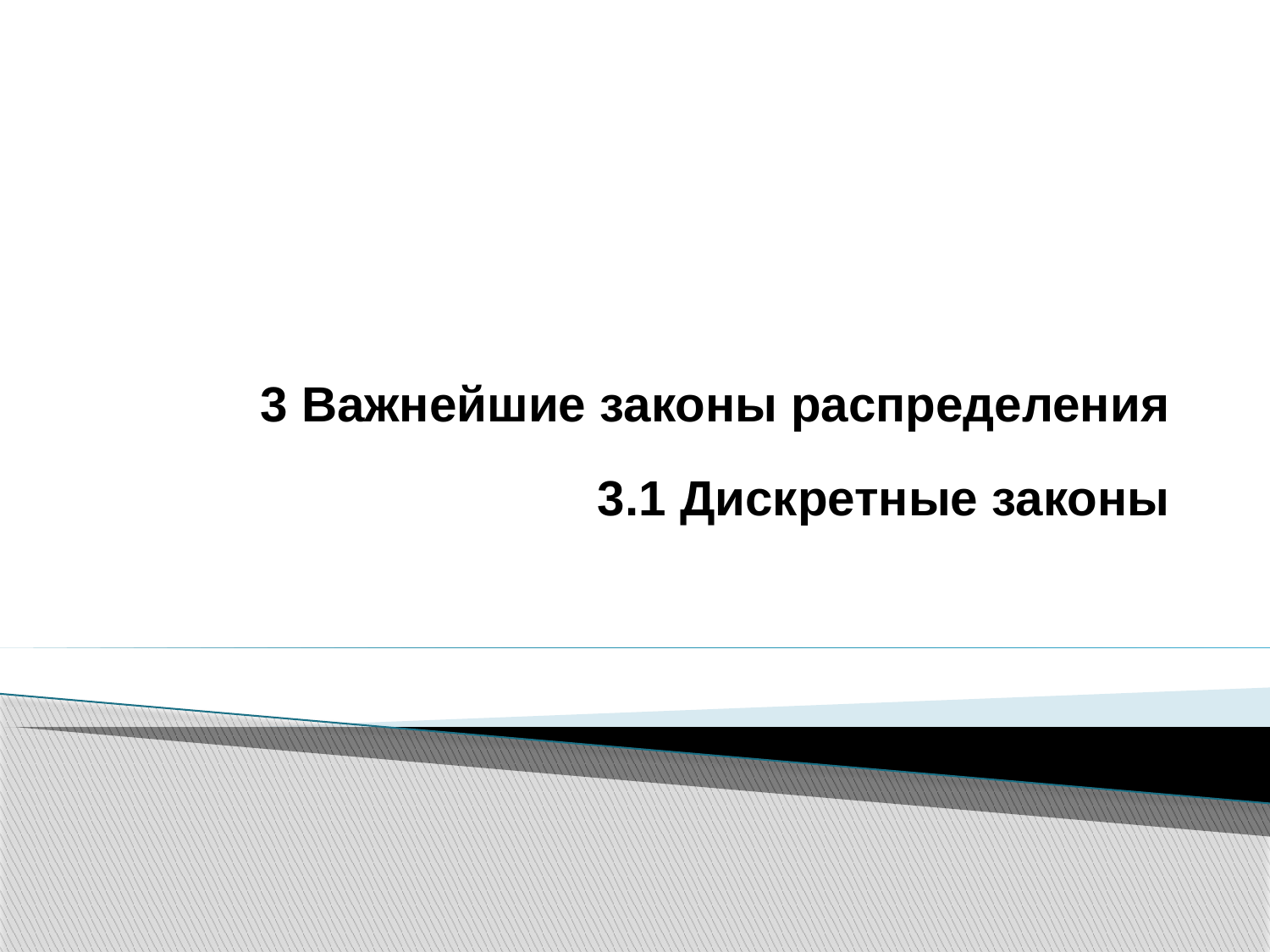

3 Важнейшие законы распределения

3.1 Дискретные законы